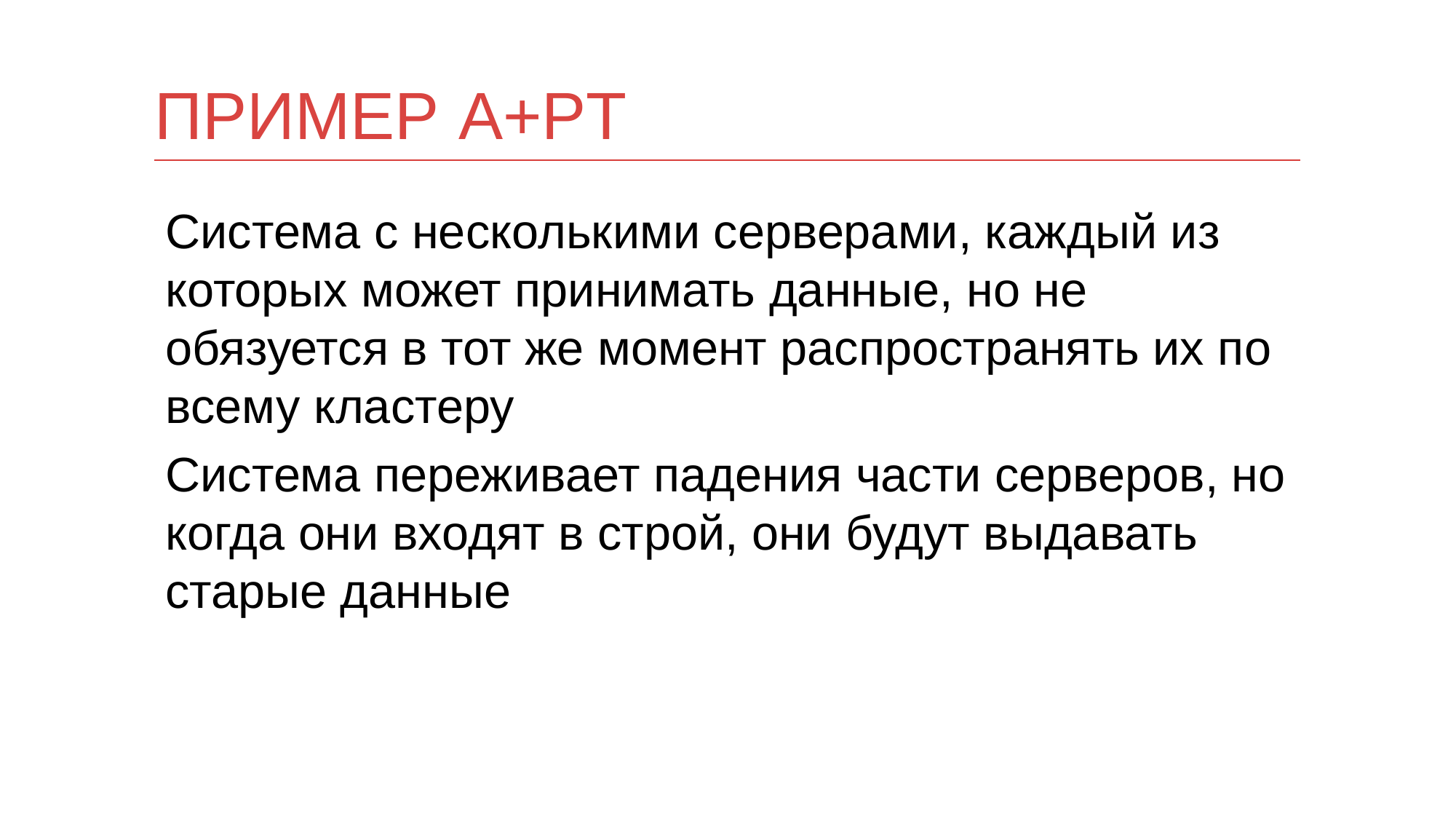

# Пример A+PT
Система с несколькими серверами, каждый из которых может принимать данные, но не обязуется в тот же момент распространять их по всему кластеру
Система переживает падения части серверов, но когда они входят в строй, они будут выдавать старые данные